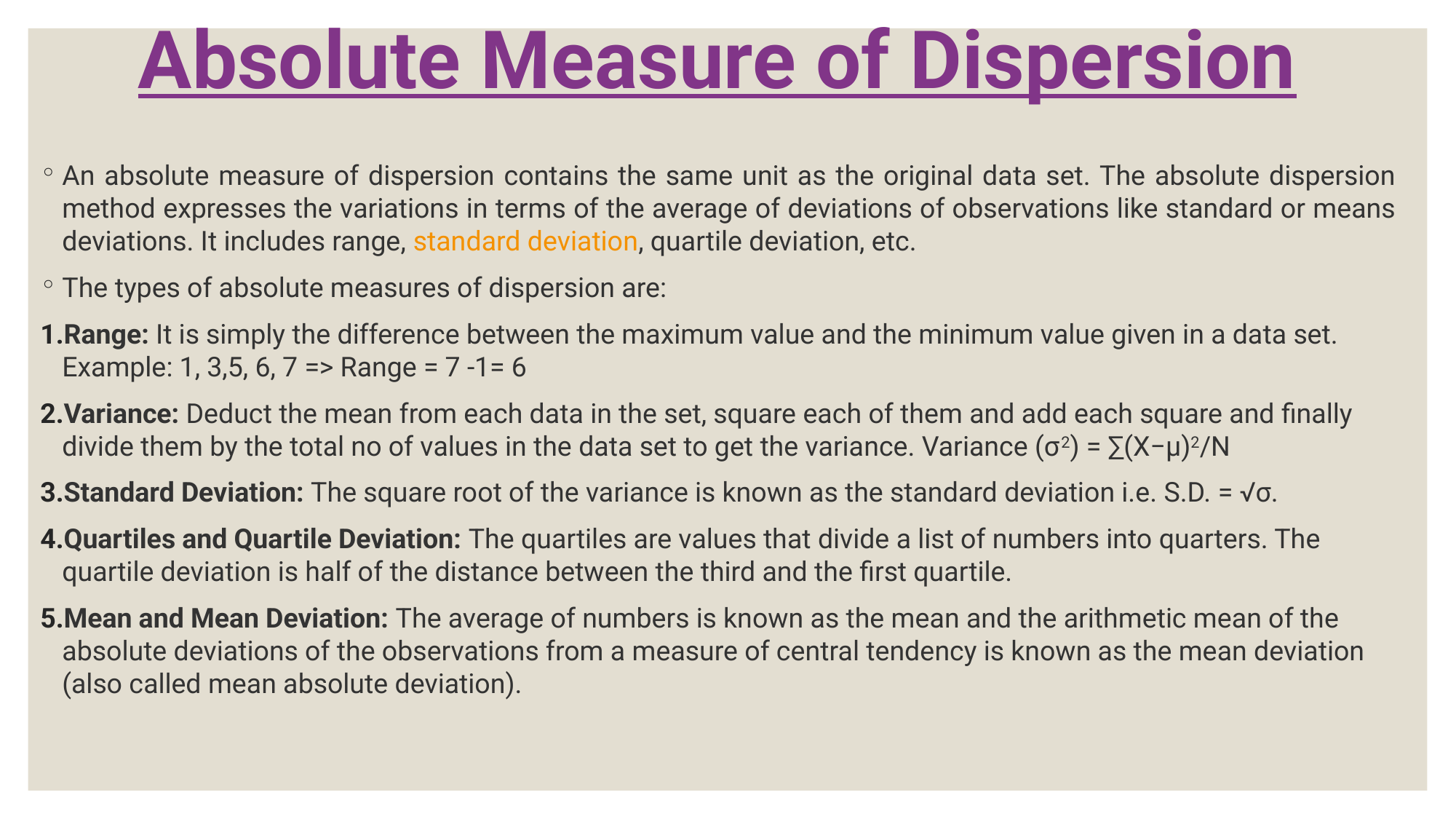

# Absolute Measure of Dispersion
An absolute measure of dispersion contains the same unit as the original data set. The absolute dispersion method expresses the variations in terms of the average of deviations of observations like standard or means deviations. It includes range, standard deviation, quartile deviation, etc.
The types of absolute measures of dispersion are:
Range: It is simply the difference between the maximum value and the minimum value given in a data set. Example: 1, 3,5, 6, 7 => Range = 7 -1= 6
Variance: Deduct the mean from each data in the set, square each of them and add each square and finally divide them by the total no of values in the data set to get the variance. Variance (σ2) = ∑(X−μ)2/N
Standard Deviation: The square root of the variance is known as the standard deviation i.e. S.D. = √σ.
Quartiles and Quartile Deviation: The quartiles are values that divide a list of numbers into quarters. The quartile deviation is half of the distance between the third and the first quartile.
Mean and Mean Deviation: The average of numbers is known as the mean and the arithmetic mean of the absolute deviations of the observations from a measure of central tendency is known as the mean deviation (also called mean absolute deviation).